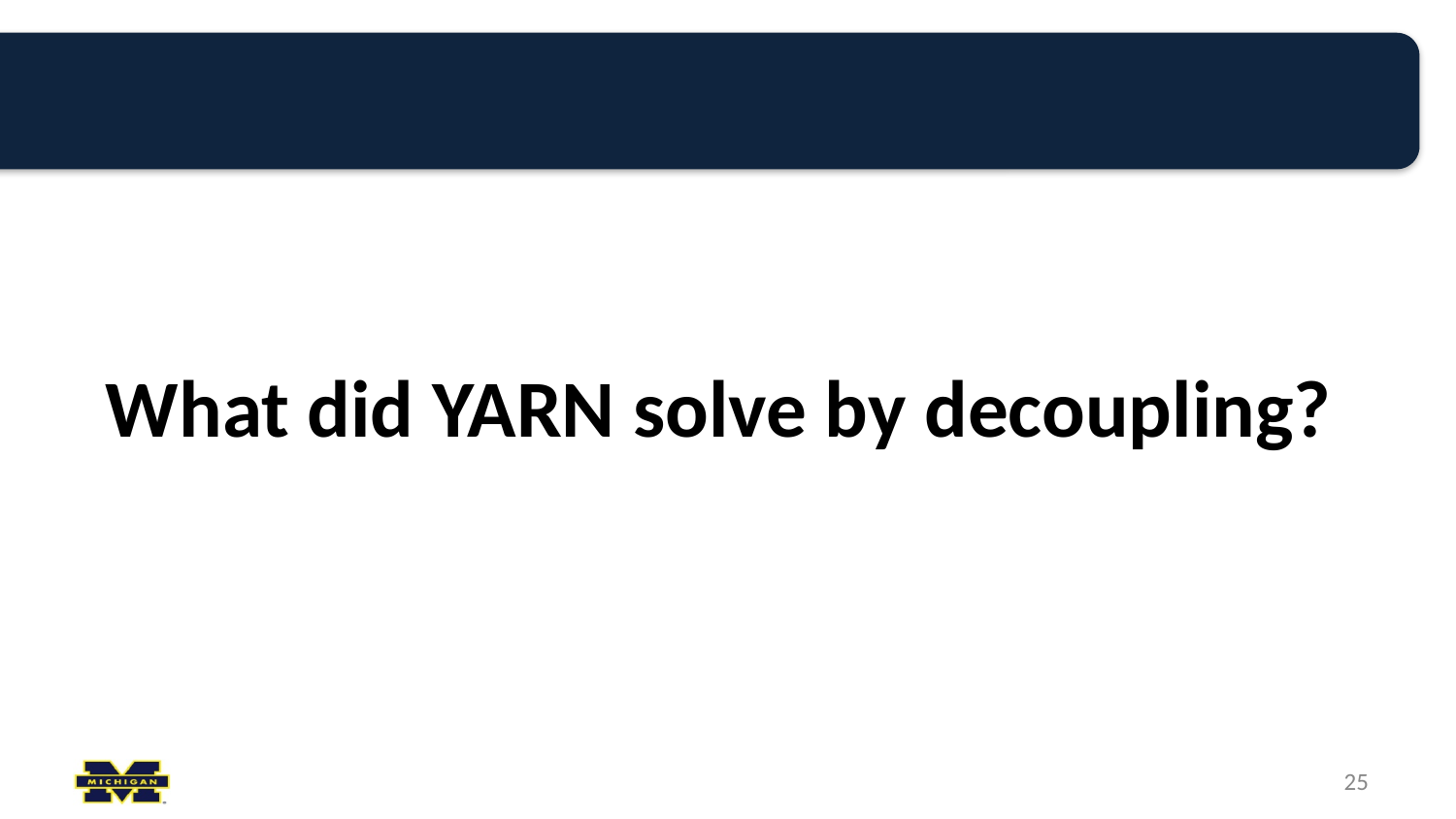

# What did YARN solve by decoupling?

25